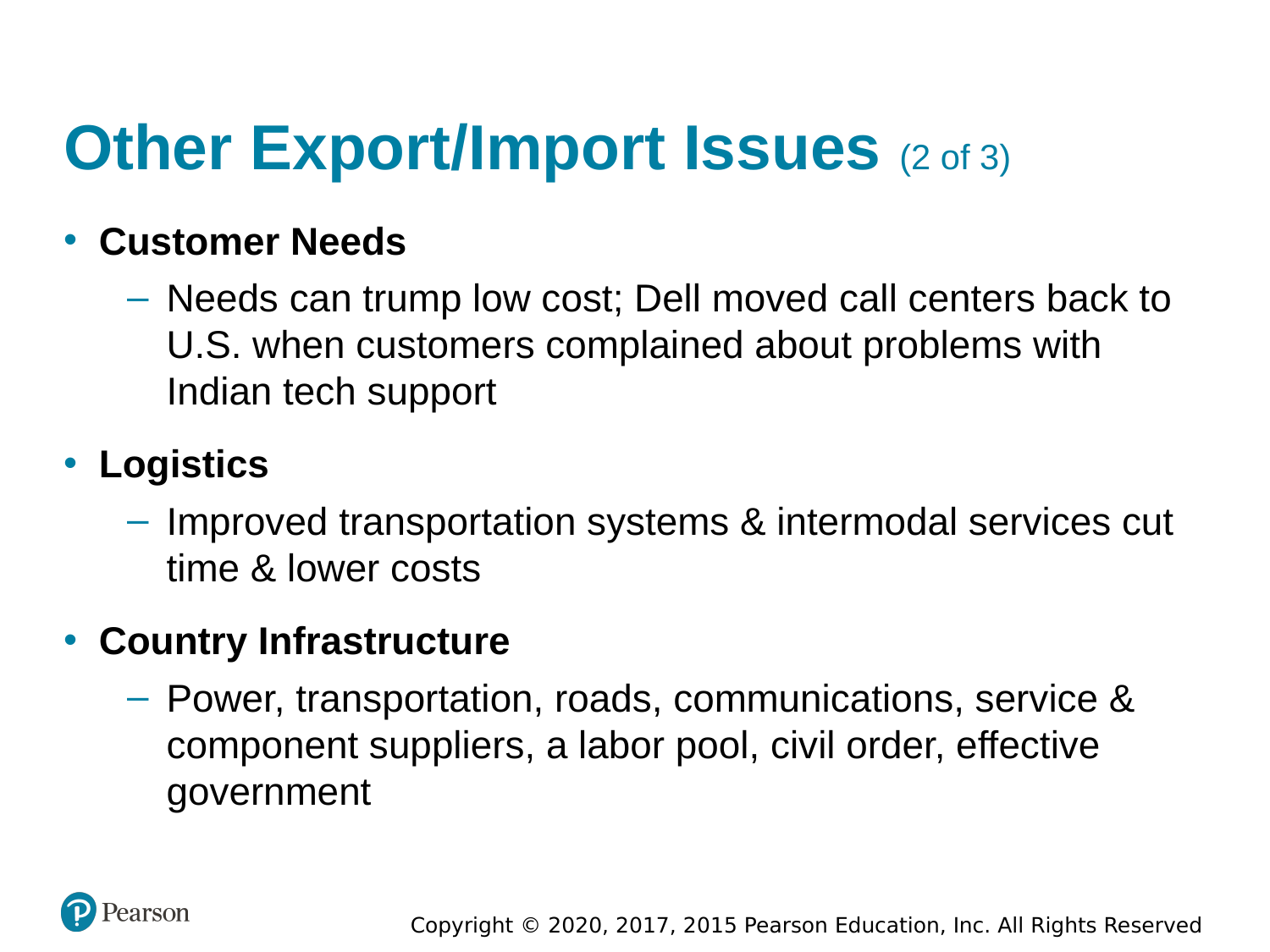

# Other Export/Import Issues (2 of 3)
Customer Needs
Needs can trump low cost; Dell moved call centers back to U.S. when customers complained about problems with Indian tech support
Logistics
Improved transportation systems & intermodal services cut time & lower costs
Country Infrastructure
Power, transportation, roads, communications, service & component suppliers, a labor pool, civil order, effective government